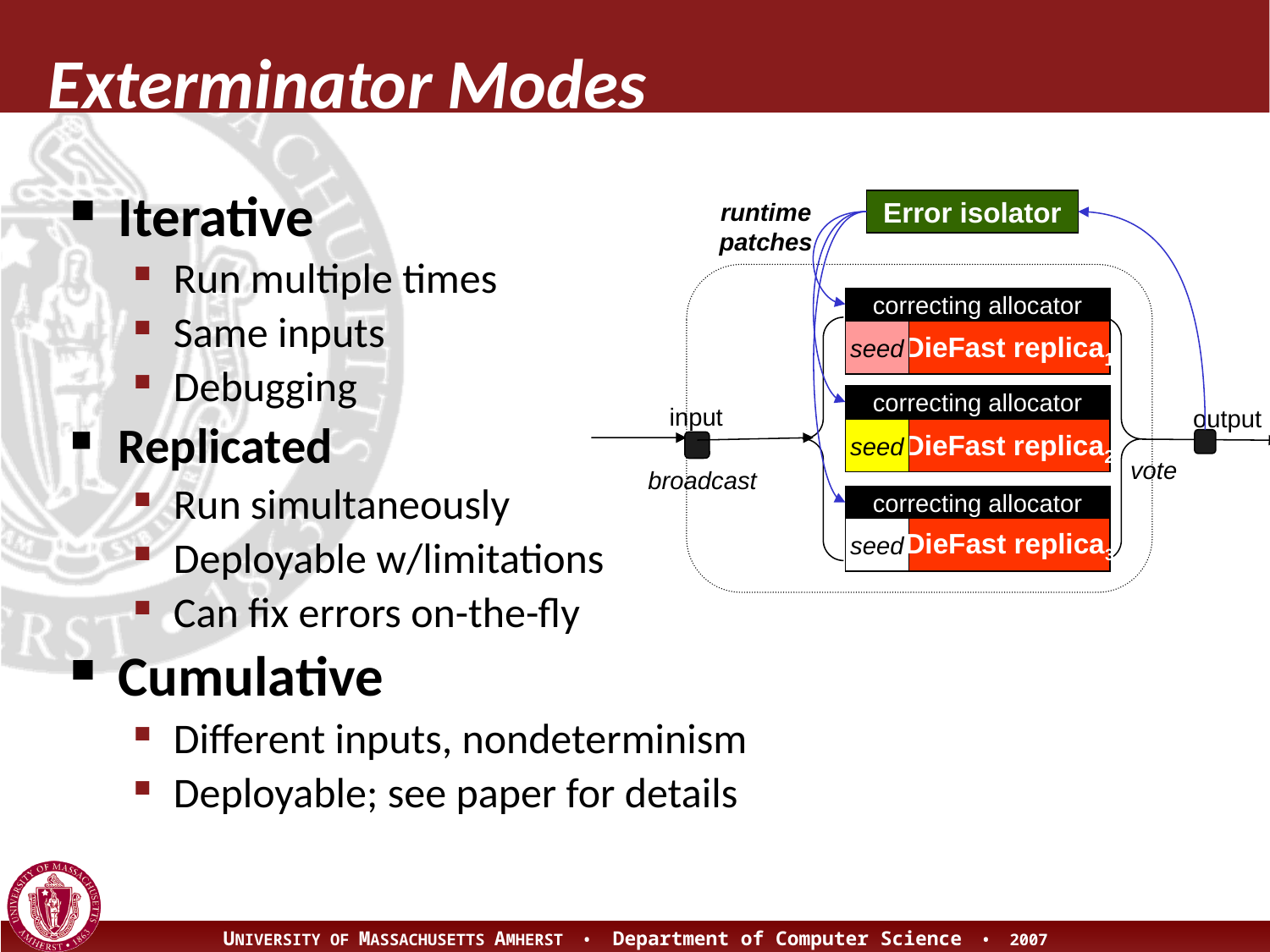

# Exterminator Modes
Iterative
Run multiple times
Same inputs
Debugging
Replicated
Run simultaneously
Deployable w/limitations
Can fix errors on-the-fly
Cumulative
Different inputs, nondeterminism
Deployable; see paper for details

runtime patches
Error isolator

correcting allocator

seed
DieFast replica1
correcting allocator
input

broadcast
output
seed
DieFast replica2

vote
correcting allocator
seed
DieFast replica3